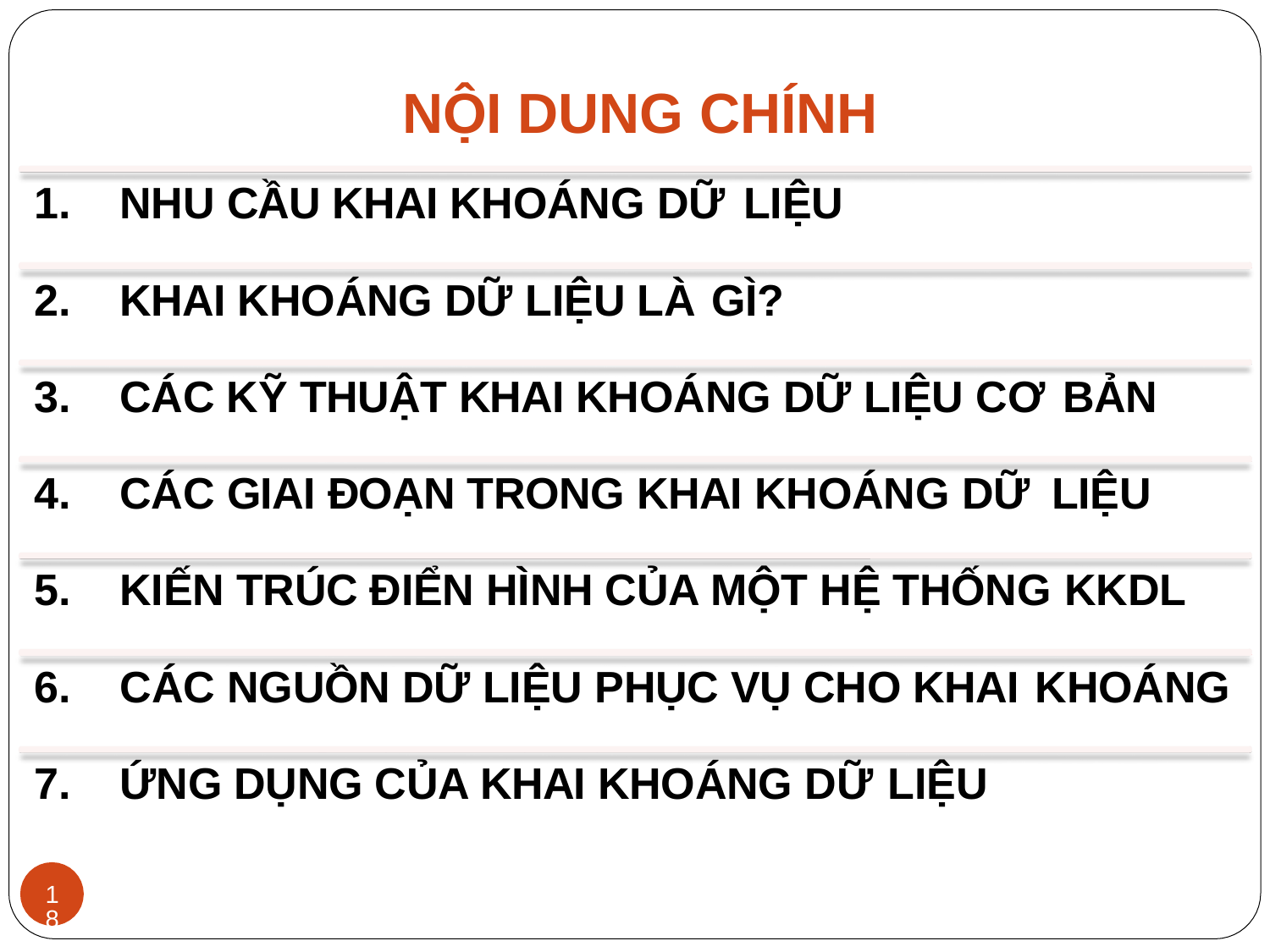

# NỘI DUNG CHÍNH

NHU CẦU KHAI KHOÁNG DỮ LIỆU
KHAI KHOÁNG DỮ LIỆU LÀ GÌ?
CÁC KỸ THUẬT KHAI KHOÁNG DỮ LIỆU CƠ BẢN
CÁC GIAI ĐOẠN TRONG KHAI KHOÁNG DỮ LIỆU
KIẾN TRÚC ĐIỂN HÌNH CỦA MỘT HỆ THỐNG KKDL
CÁC NGUỒN DỮ LIỆU PHỤC VỤ CHO KHAI KHOÁNG
ỨNG DỤNG CỦA KHAI KHOÁNG DỮ LIỆU

18